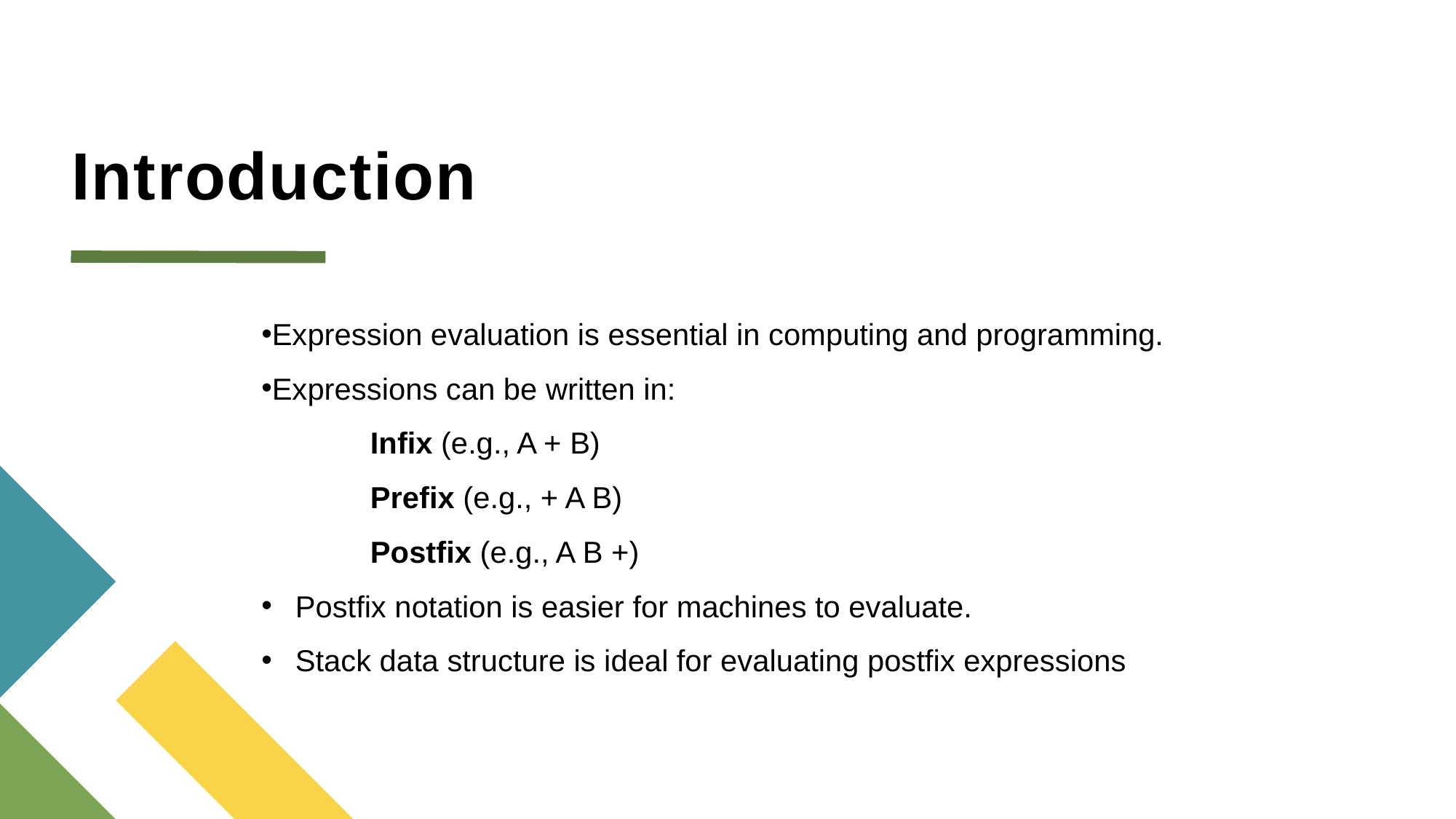

# Introduction
Expression evaluation is essential in computing and programming.
Expressions can be written in:
             Infix (e.g., A + B)
             Prefix (e.g., + A B)
             Postfix (e.g., A B +)
Postfix notation is easier for machines to evaluate.
Stack data structure is ideal for evaluating postfix expressions